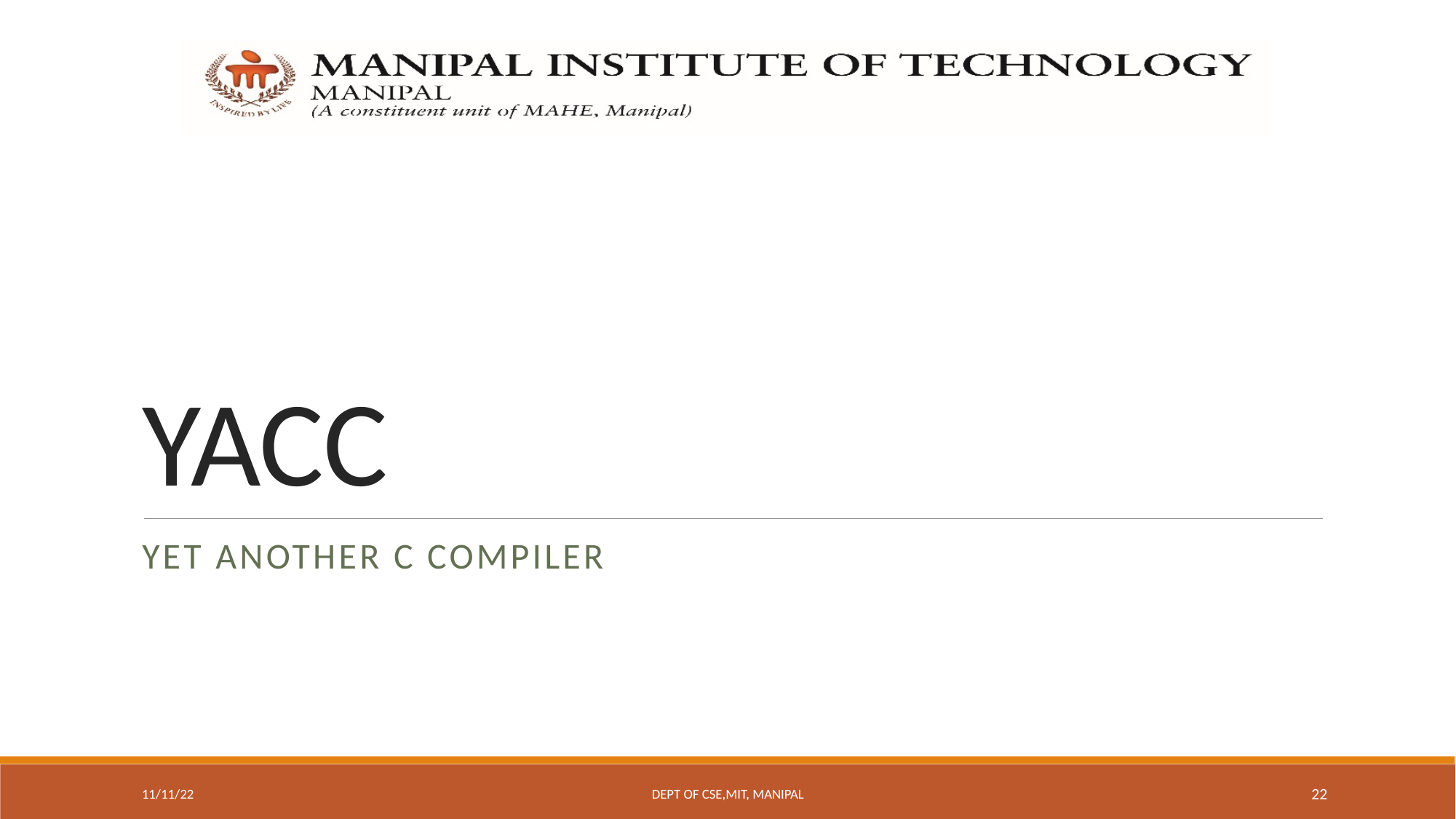

# YACC
Yet another c compiler
11/11/22
Dept Of CSE,MIT, Manipal
22